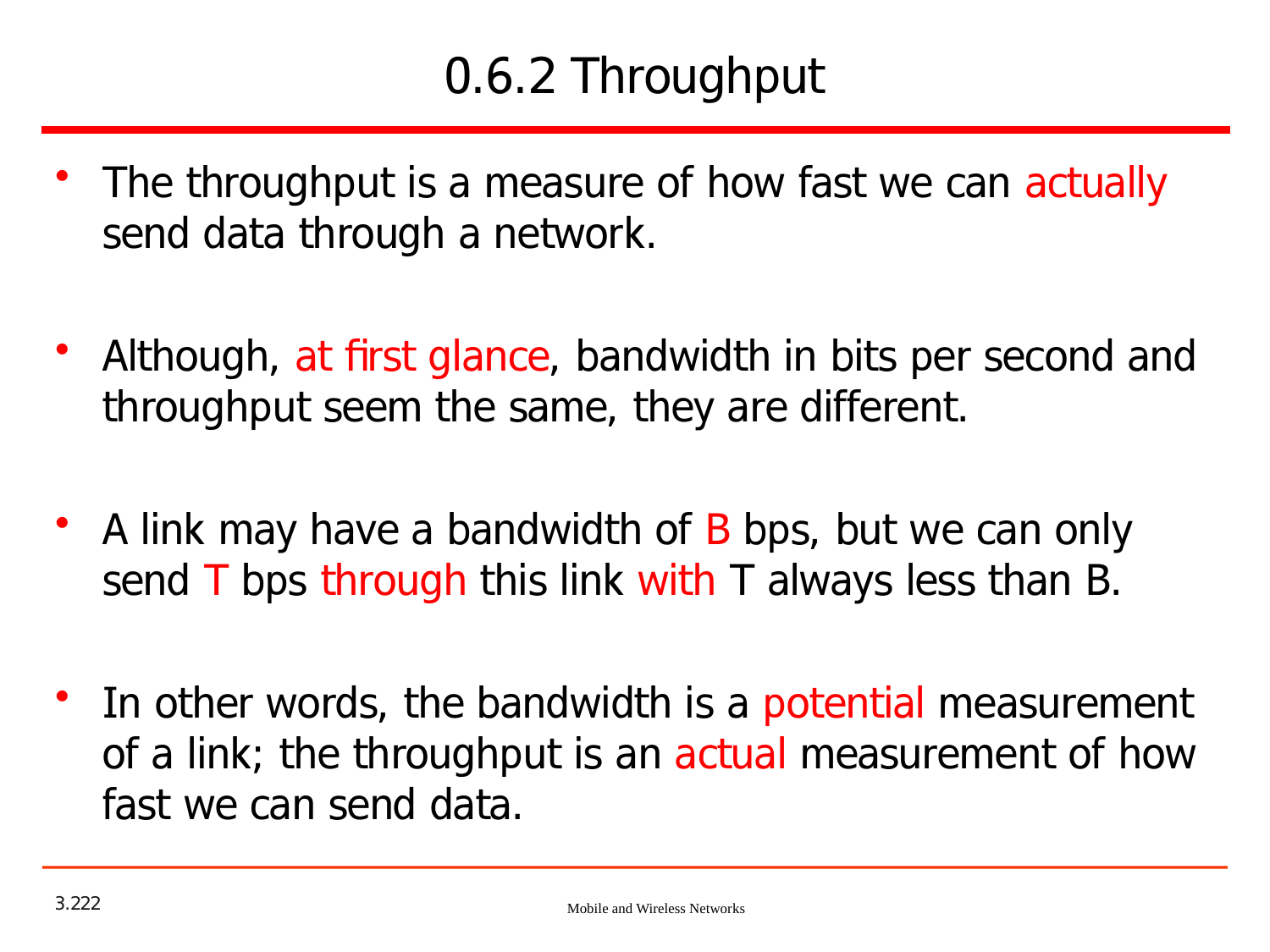

# 0.6.2 Throughput

The throughput is a measure of how fast we can actually send data through a network.

Although, at first glance, bandwidth in bits per second and throughput seem the same, they are different.

A link may have a bandwidth of B bps, but we can only send T bps through this link with T always less than B.

In other words, the bandwidth is a potential measurement of a link; the throughput is an actual measurement of how fast we can send data.
3.222
Mobile and Wireless Networks